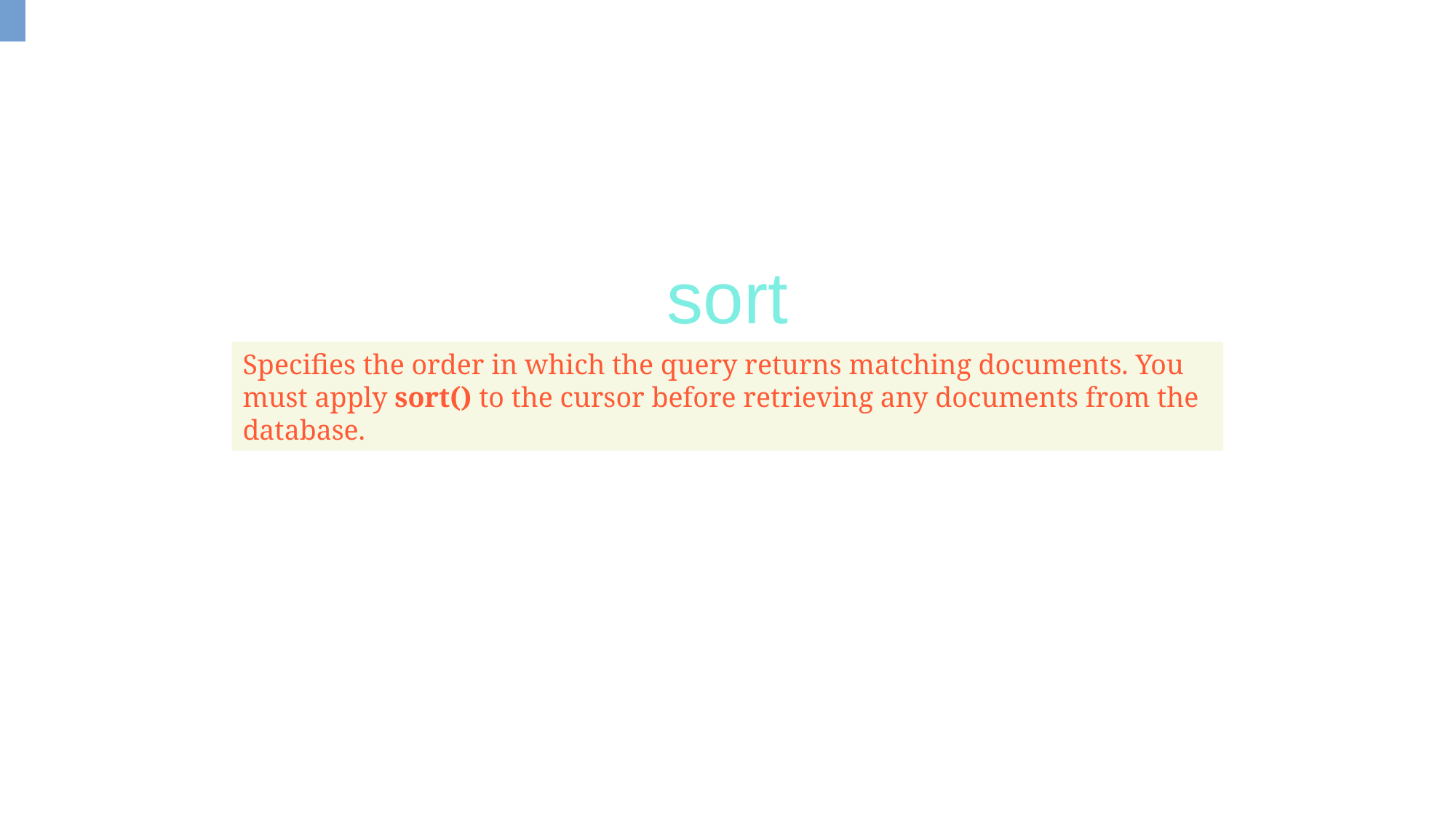

sort
Specifies the order in which the query returns matching documents. You must apply sort() to the cursor before retrieving any documents from the database.